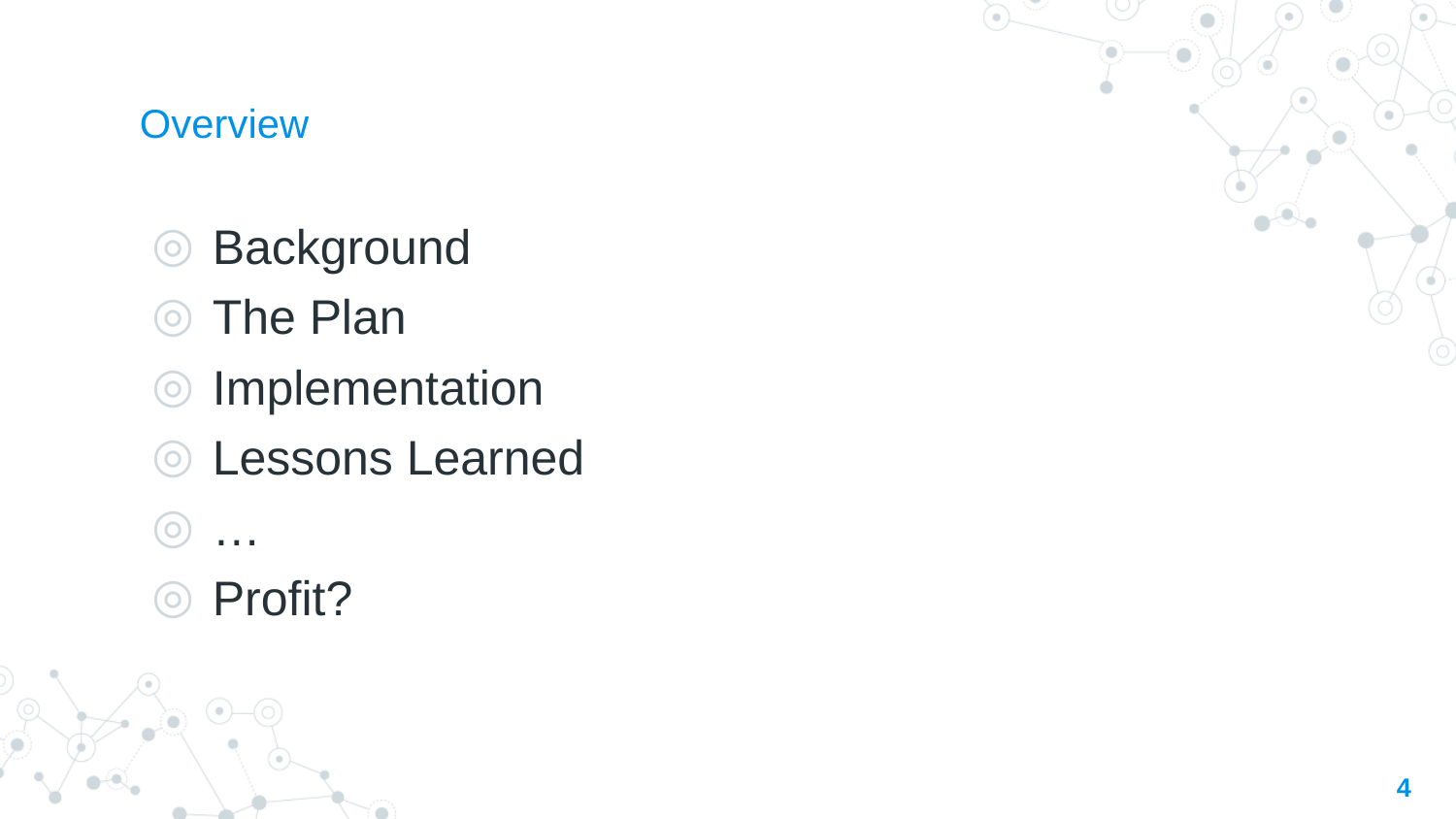

# Overview
Background
The Plan
Implementation
Lessons Learned
…
Profit?

4